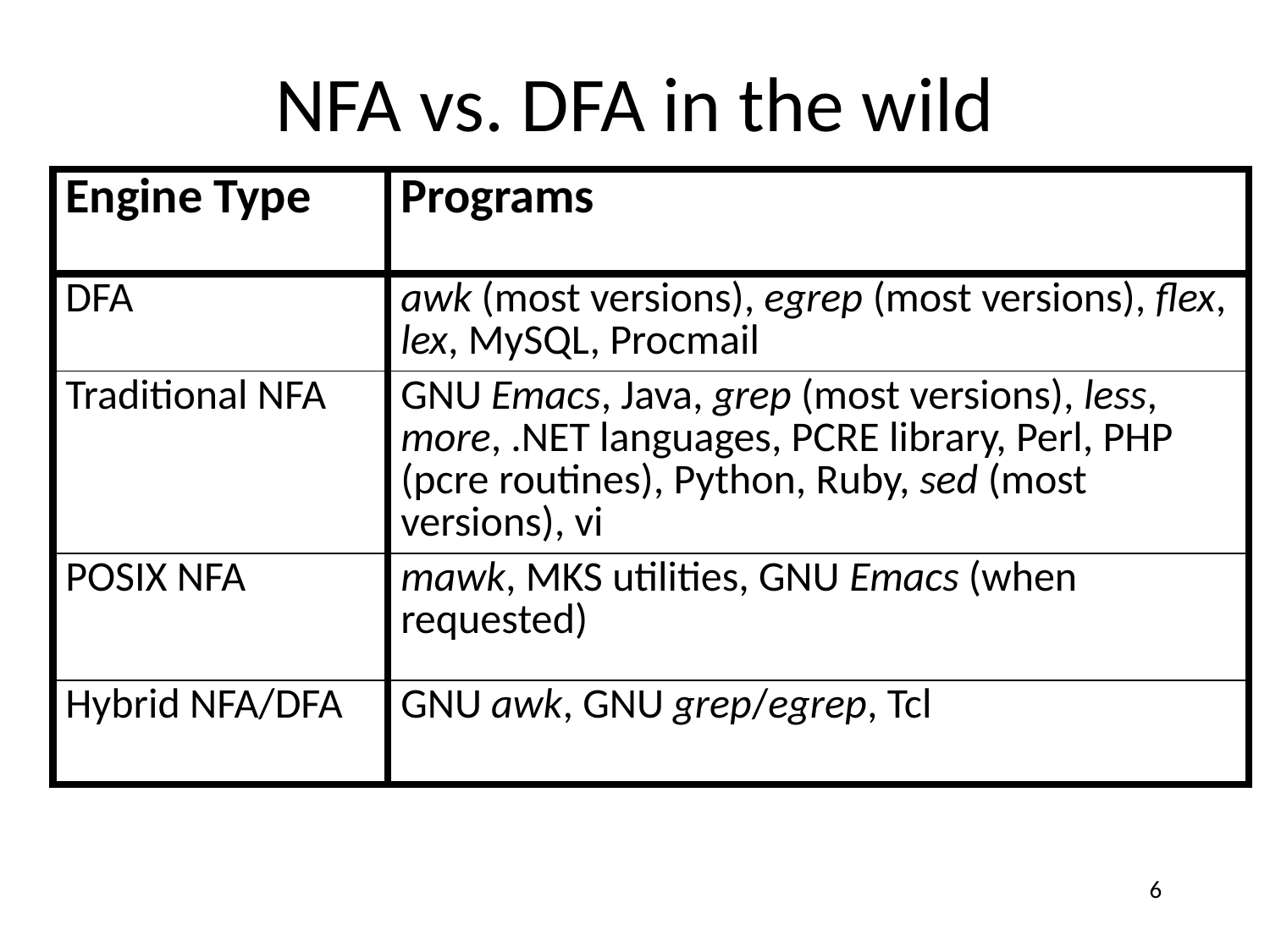

# NFA vs. DFA in the wild
| Engine Type | Programs |
| --- | --- |
| DFA | awk (most versions), egrep (most versions), flex, lex, MySQL, Procmail |
| Traditional NFA | GNU Emacs, Java, grep (most versions), less, more, .NET languages, PCRE library, Perl, PHP (pcre routines), Python, Ruby, sed (most versions), vi |
| POSIX NFA | mawk, MKS utilities, GNU Emacs (when requested) |
| Hybrid NFA/DFA | GNU awk, GNU grep/egrep, Tcl |

6